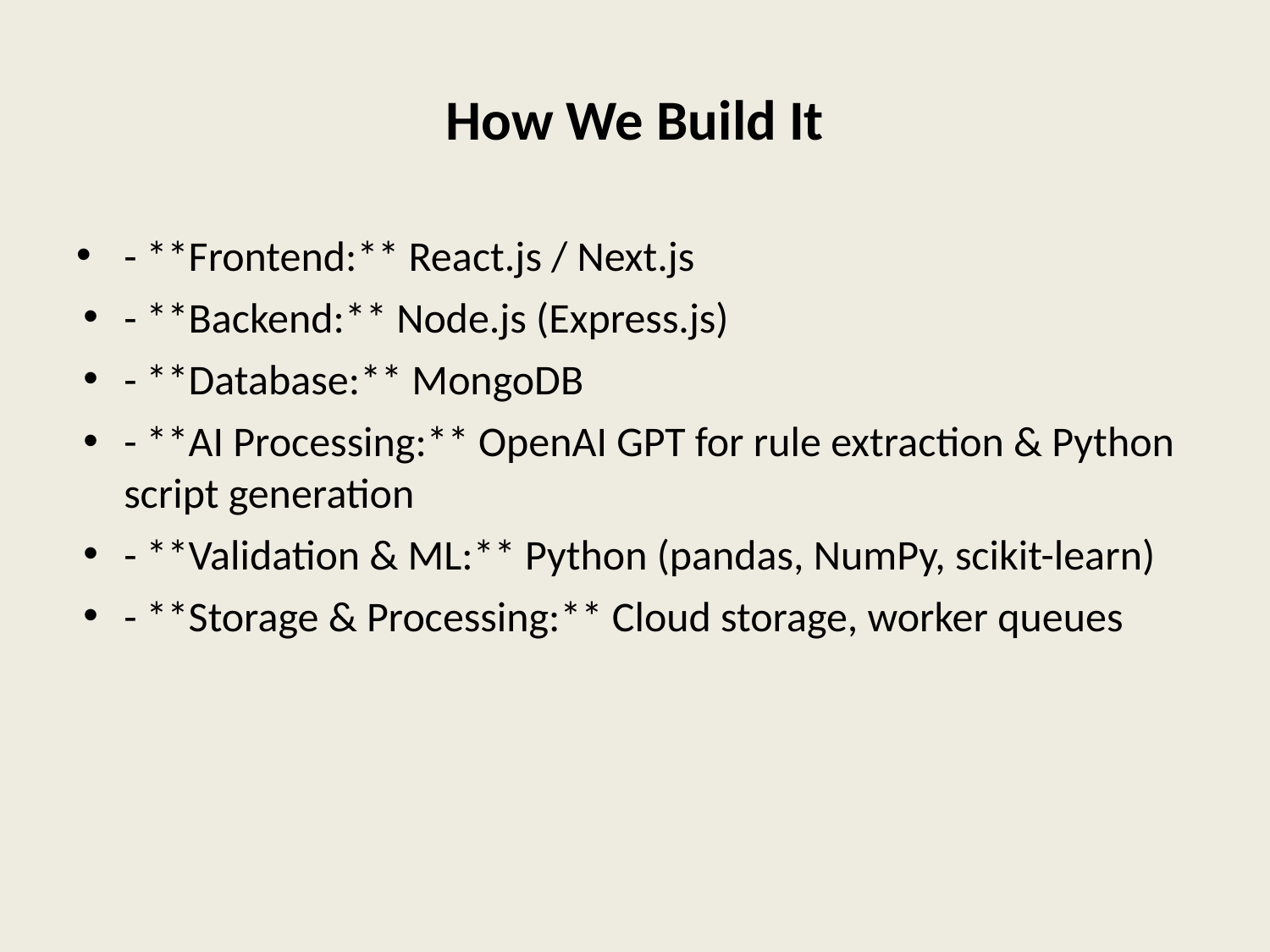

# How We Build It
- **Frontend:** React.js / Next.js
- **Backend:** Node.js (Express.js)
- **Database:** MongoDB
- **AI Processing:** OpenAI GPT for rule extraction & Python script generation
- **Validation & ML:** Python (pandas, NumPy, scikit-learn)
- **Storage & Processing:** Cloud storage, worker queues